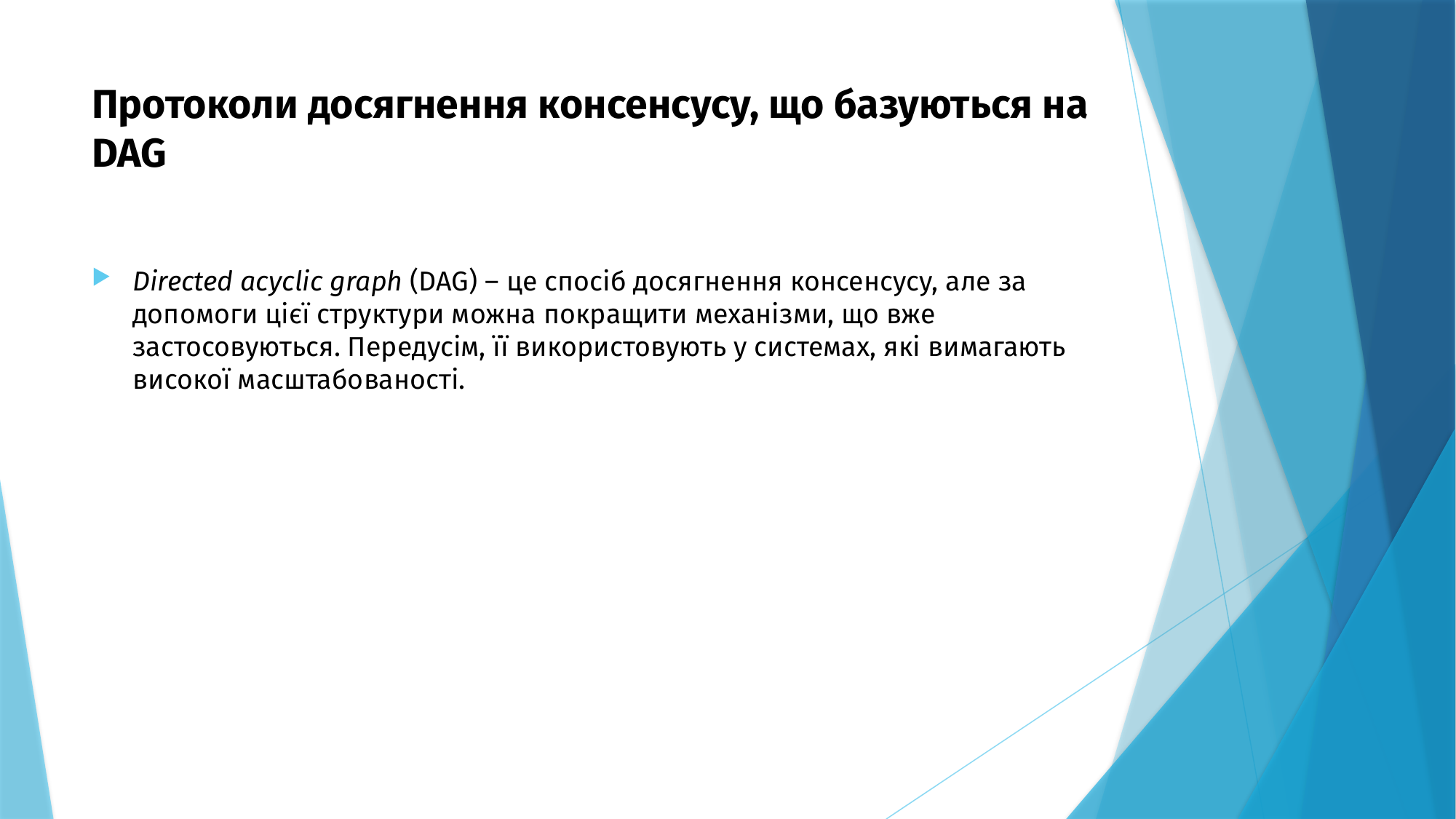

# Протоколи досягнення консенсусу, що базуються на DAG
Directed acyclic graph (DAG) – це спосіб досягнення консенсусу, але за допомоги цієї структури можна покращити механізми, що вже застосовуються. Передусім, її використовують у системах, які вимагають високої масштабованості.